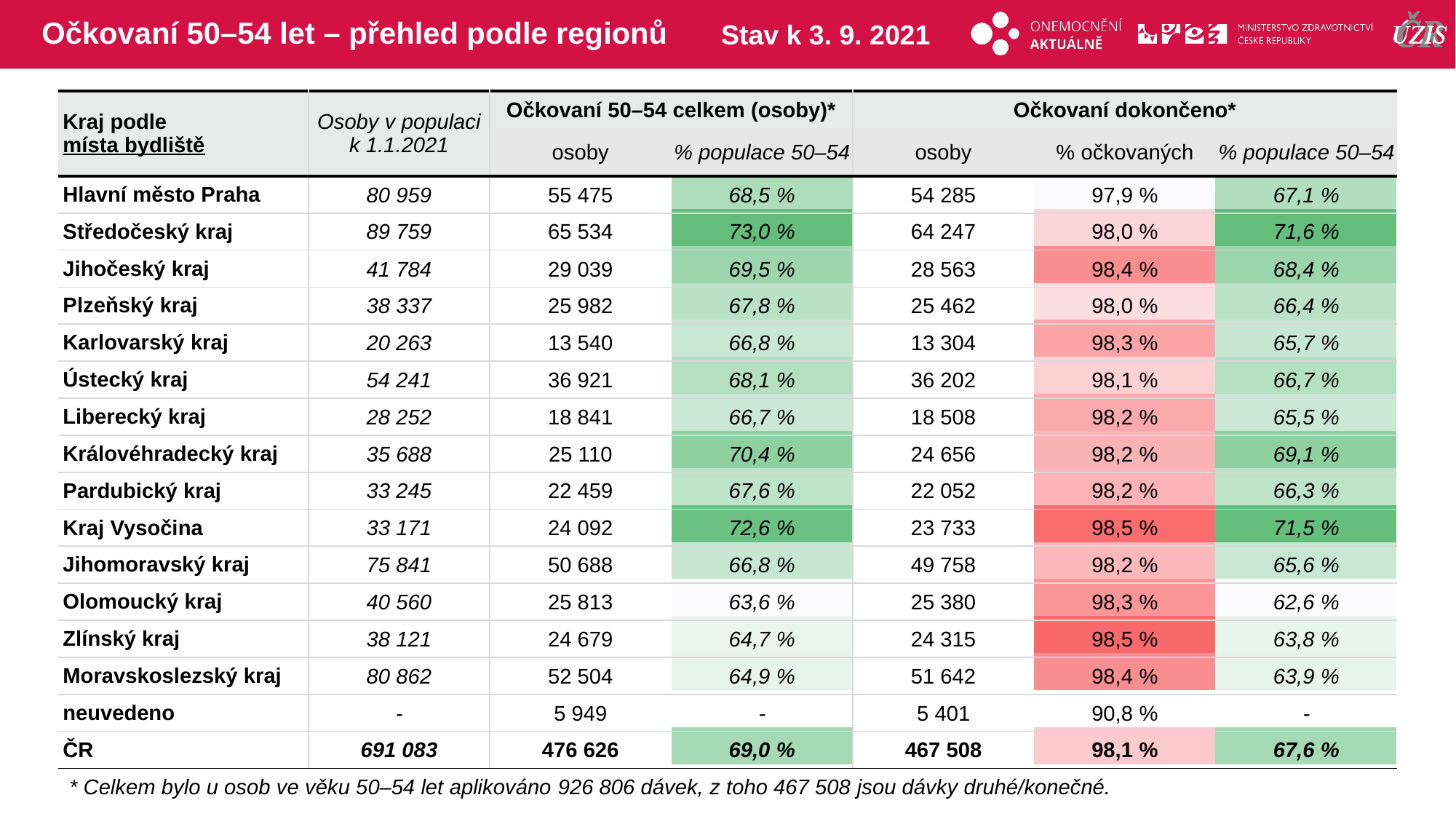

# Očkovaní 50–54 let – přehled podle regionů
Stav k 3. 9. 2021
| Kraj podle místa bydliště | Osoby v populaci k 1.1.2021 | Očkovaní 50–54 celkem (osoby)\* |  | Očkovaní dokončeno\* |  |  |
| --- | --- | --- | --- | --- | --- | --- |
|  |  | osoby | % populace 50–54 | osoby | % očkovaných | % populace 50–54 |
| Hlavní město Praha | 80 959 | 55 475 | 68,5 % | 54 285 | 97,9 % | 67,1 % |
| Středočeský kraj | 89 759 | 65 534 | 73,0 % | 64 247 | 98,0 % | 71,6 % |
| Jihočeský kraj | 41 784 | 29 039 | 69,5 % | 28 563 | 98,4 % | 68,4 % |
| Plzeňský kraj | 38 337 | 25 982 | 67,8 % | 25 462 | 98,0 % | 66,4 % |
| Karlovarský kraj | 20 263 | 13 540 | 66,8 % | 13 304 | 98,3 % | 65,7 % |
| Ústecký kraj | 54 241 | 36 921 | 68,1 % | 36 202 | 98,1 % | 66,7 % |
| Liberecký kraj | 28 252 | 18 841 | 66,7 % | 18 508 | 98,2 % | 65,5 % |
| Královéhradecký kraj | 35 688 | 25 110 | 70,4 % | 24 656 | 98,2 % | 69,1 % |
| Pardubický kraj | 33 245 | 22 459 | 67,6 % | 22 052 | 98,2 % | 66,3 % |
| Kraj Vysočina | 33 171 | 24 092 | 72,6 % | 23 733 | 98,5 % | 71,5 % |
| Jihomoravský kraj | 75 841 | 50 688 | 66,8 % | 49 758 | 98,2 % | 65,6 % |
| Olomoucký kraj | 40 560 | 25 813 | 63,6 % | 25 380 | 98,3 % | 62,6 % |
| Zlínský kraj | 38 121 | 24 679 | 64,7 % | 24 315 | 98,5 % | 63,8 % |
| Moravskoslezský kraj | 80 862 | 52 504 | 64,9 % | 51 642 | 98,4 % | 63,9 % |
| neuvedeno | - | 5 949 | - | 5 401 | 90,8 % | - |
| ČR | 691 083 | 476 626 | 69,0 % | 467 508 | 98,1 % | 67,6 % |
|  |  |  |  |  |  |
| --- | --- | --- | --- | --- | --- |
|  |  |  |  |  |  |
|  |  |  |  |  |  |
|  |  |  |  |  |  |
|  |  |  |  |  |  |
|  |  |  |  |  |  |
|  |  |  |  |  |  |
|  |  |  |  |  |  |
|  |  |  |  |  |  |
|  |  |  |  |  |  |
|  |  |  |  |  |  |
|  |  |  |  |  |  |
|  |  |  |  |  |  |
|  |  |  |  |  |  |
|  |  |  |  |  |  |
|  |  |  |  |  |  |
* Celkem bylo u osob ve věku 50–54 let aplikováno 926 806 dávek, z toho 467 508 jsou dávky druhé/konečné.